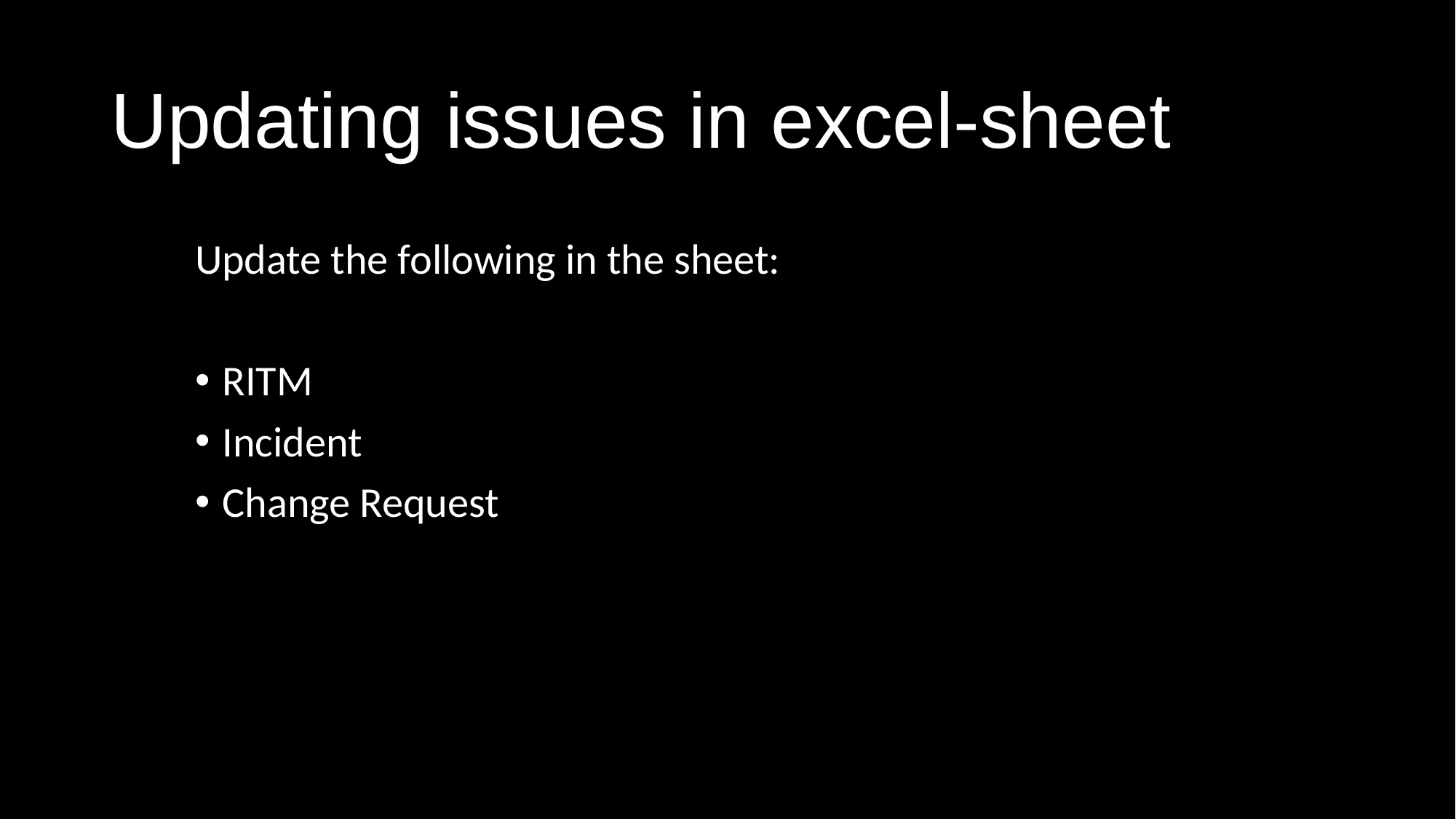

# Updating issues in excel-sheet
Update the following in the sheet:

RITM
Incident
Change Request